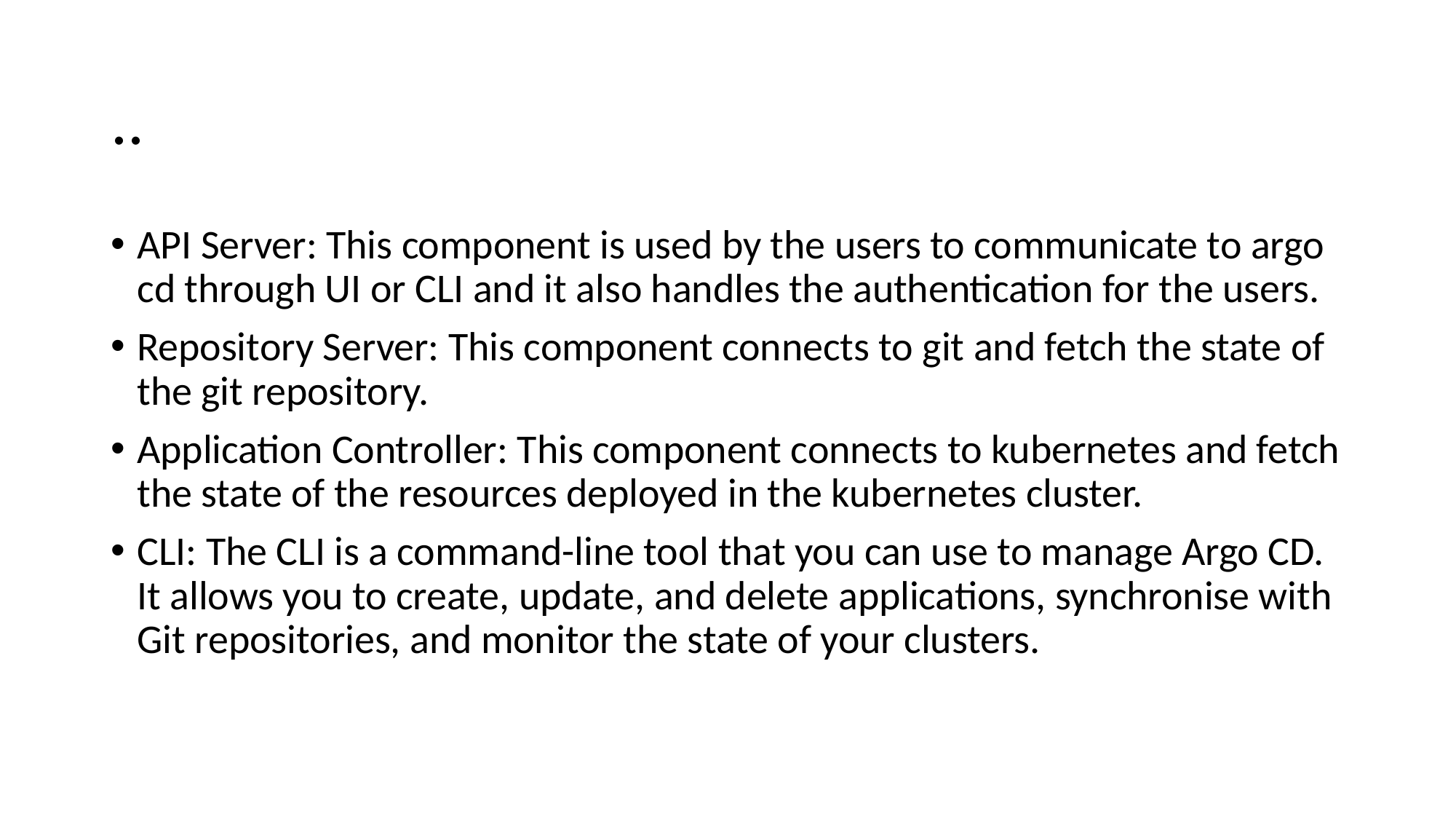

# ..
API Server: This component is used by the users to communicate to argo cd through UI or CLI and it also handles the authentication for the users.
Repository Server: This component connects to git and fetch the state of the git repository.
Application Controller: This component connects to kubernetes and fetch the state of the resources deployed in the kubernetes cluster.
CLI: The CLI is a command-line tool that you can use to manage Argo CD. It allows you to create, update, and delete applications, synchronise with Git repositories, and monitor the state of your clusters.